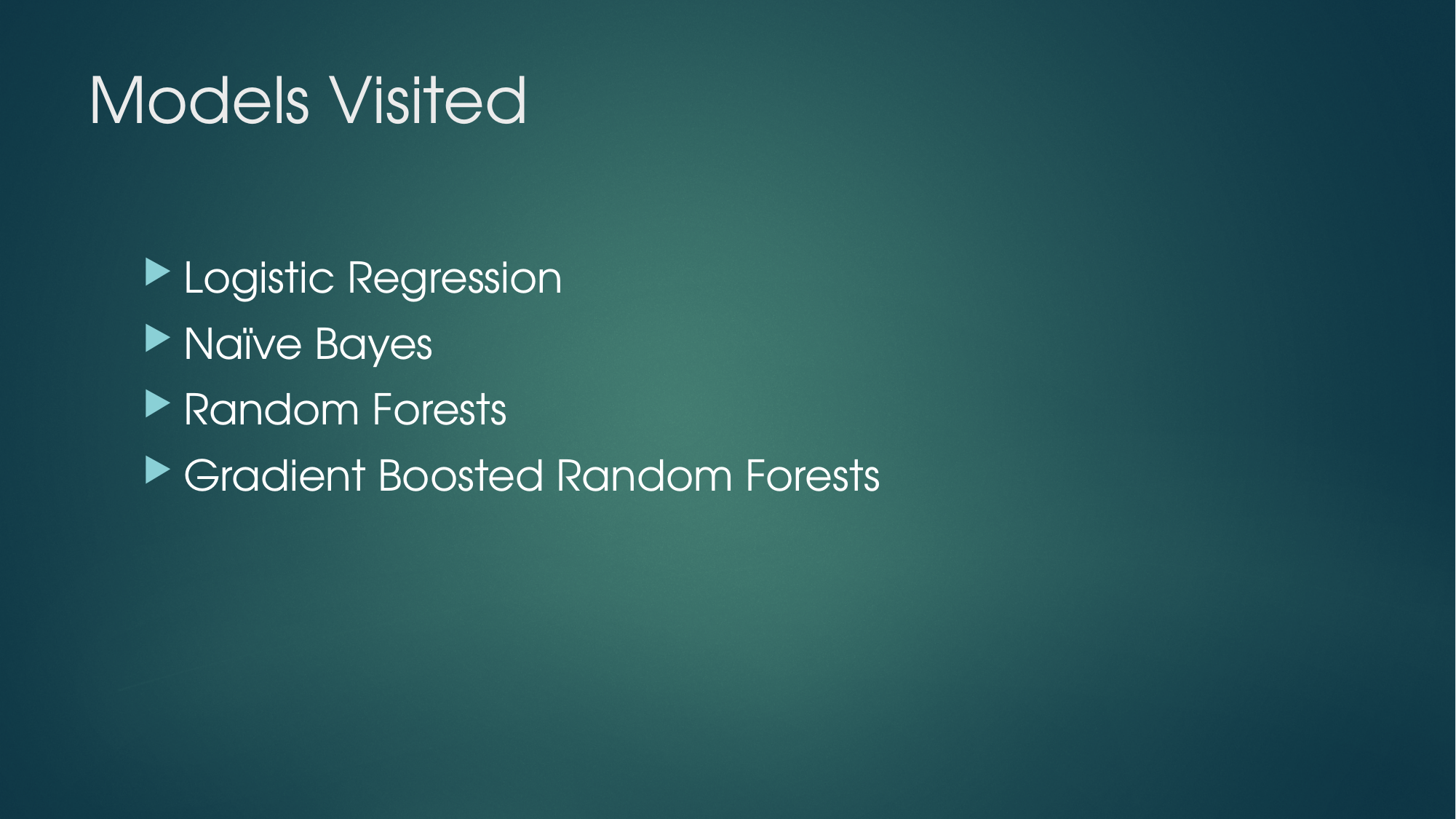

# Models Visited
Logistic Regression
Naïve Bayes
Random Forests
Gradient Boosted Random Forests